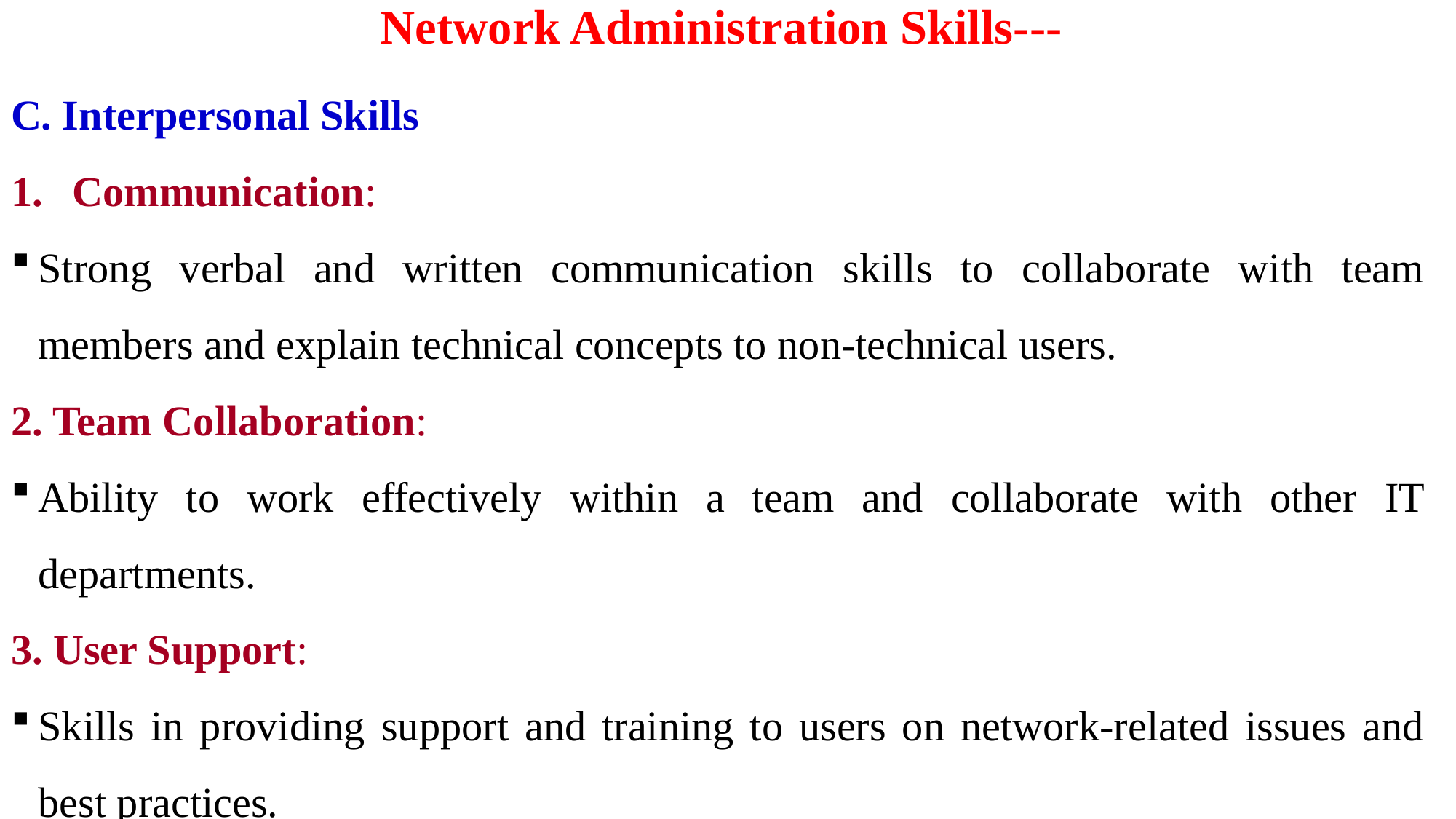

# Network Administration Skills---
C. Interpersonal Skills
Communication:
Strong verbal and written communication skills to collaborate with team members and explain technical concepts to non-technical users.
2. Team Collaboration:
Ability to work effectively within a team and collaborate with other IT departments.
3. User Support:
Skills in providing support and training to users on network-related issues and best practices.
104